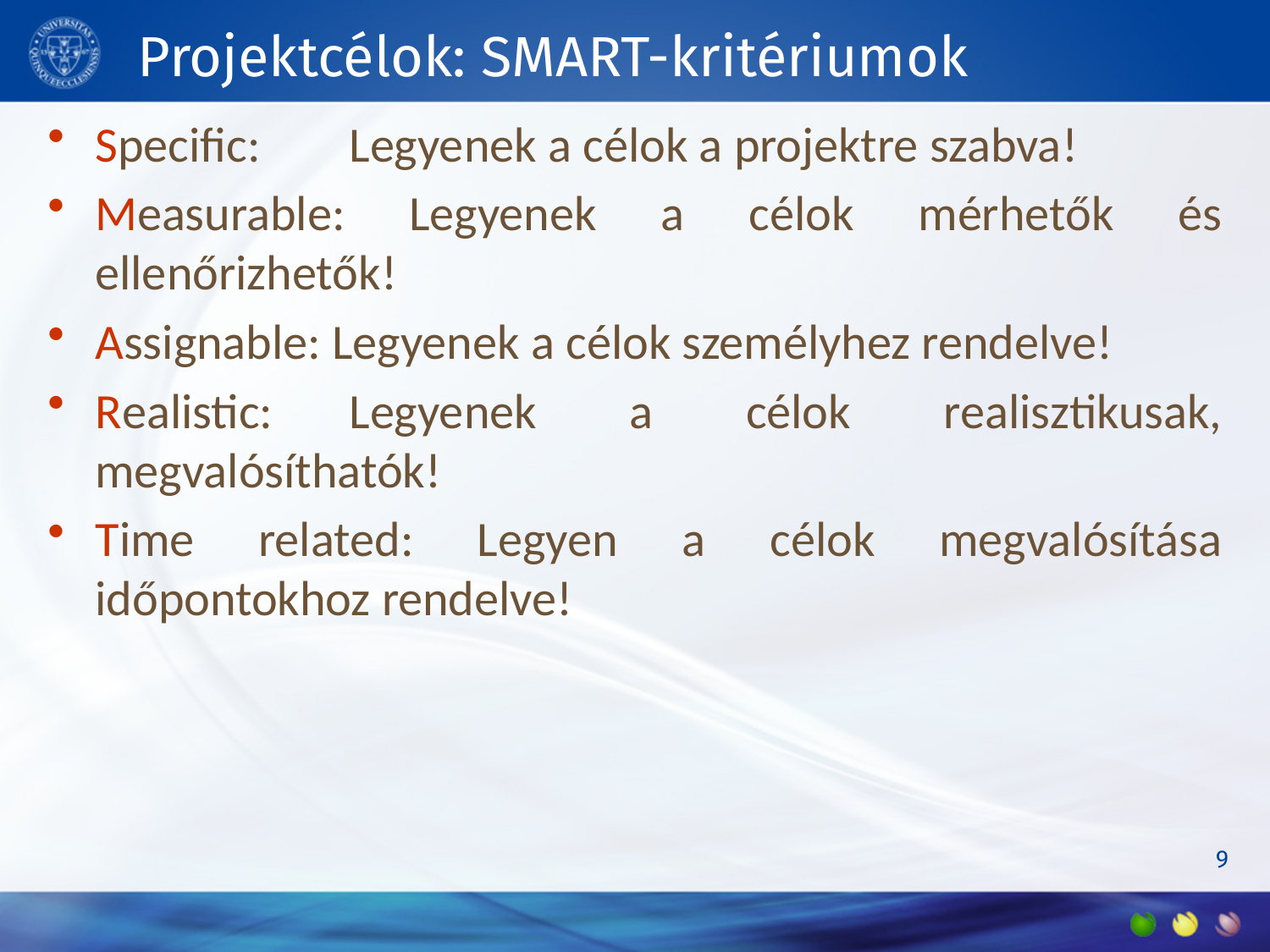

# Projektcélok: SMART-kritériumok
Specific:	Legyenek a célok a projektre szabva!
Measurable: Legyenek a célok mérhetők és ellenőrizhetők!
Assignable: Legyenek a célok személyhez rendelve!
Realistic:	Legyenek a célok realisztikusak, megvalósíthatók!
Time related: Legyen a célok megvalósítása időpontokhoz rendelve!

9